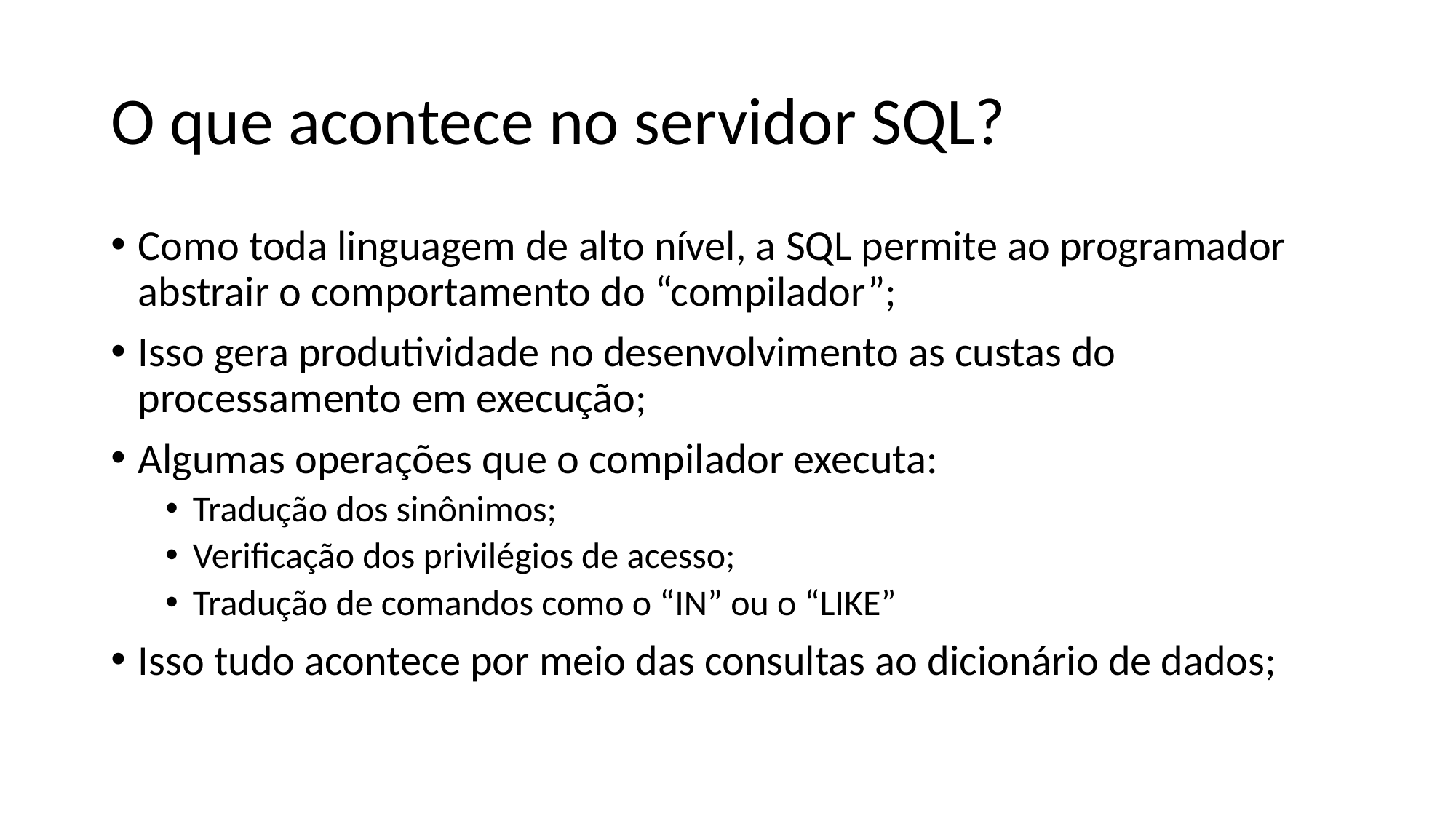

# O que acontece no servidor SQL?
Como toda linguagem de alto nível, a SQL permite ao programador abstrair o comportamento do “compilador”;
Isso gera produtividade no desenvolvimento as custas do processamento em execução;
Algumas operações que o compilador executa:
Tradução dos sinônimos;
Verificação dos privilégios de acesso;
Tradução de comandos como o “IN” ou o “LIKE”
Isso tudo acontece por meio das consultas ao dicionário de dados;